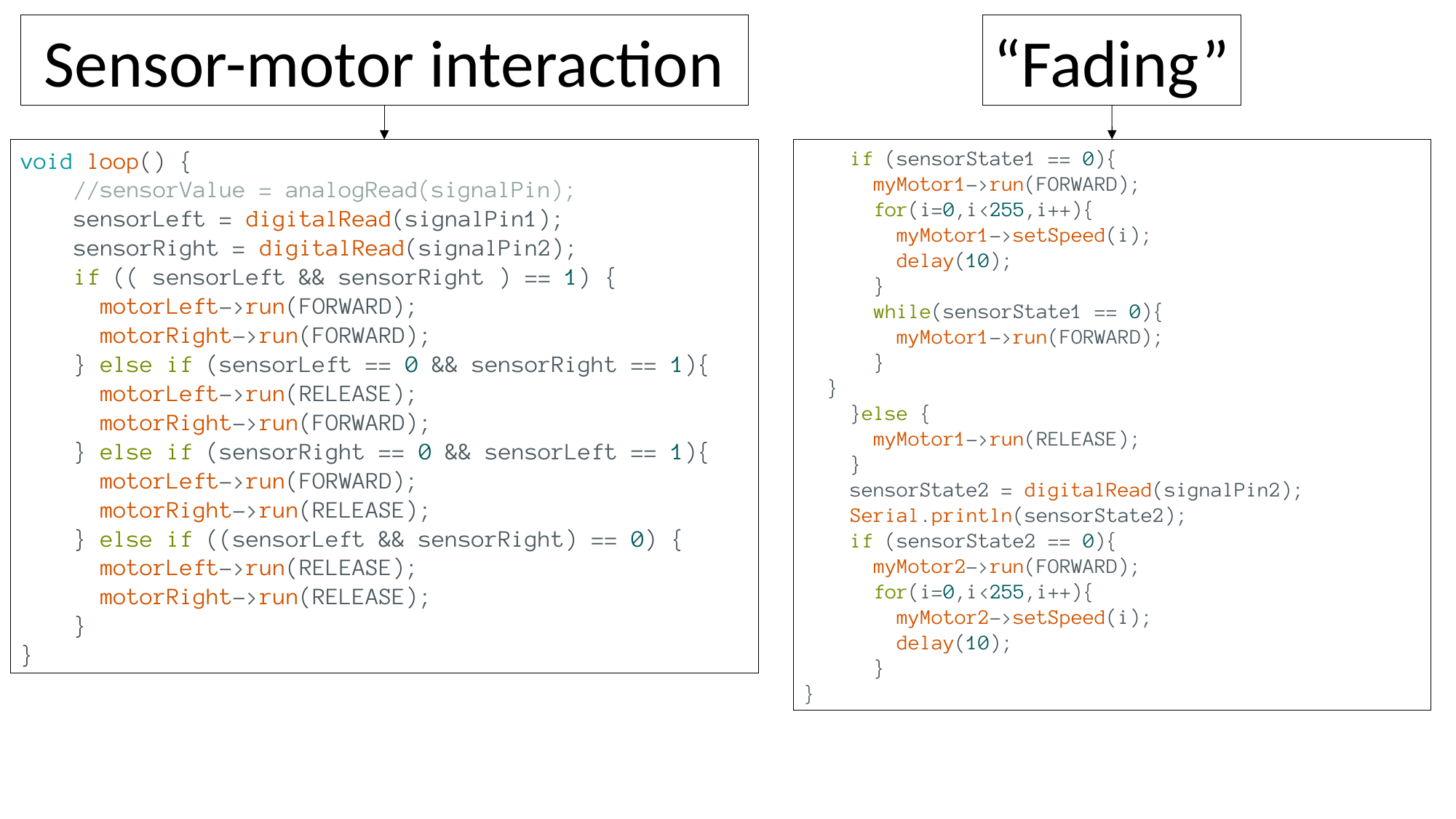

Sensor-motor interaction
“Fading”
void loop() {
    //sensorValue = analogRead(signalPin);
    sensorLeft = digitalRead(signalPin1);
    sensorRight = digitalRead(signalPin2);
    if (( sensorLeft && sensorRight ) == 1) {
      motorLeft->run(FORWARD);
      motorRight->run(FORWARD);
    } else if (sensorLeft == 0 && sensorRight == 1){
      motorLeft->run(RELEASE);
      motorRight->run(FORWARD);
    } else if (sensorRight == 0 && sensorLeft == 1){
      motorLeft->run(FORWARD);
      motorRight->run(RELEASE);
    } else if ((sensorLeft && sensorRight) == 0) {
      motorLeft->run(RELEASE);
      motorRight->run(RELEASE);
    }
}
    if (sensorState1 == 0){
      myMotor1->run(FORWARD);
      for(i=0,i<255,i++){
        myMotor1->setSpeed(i);
        delay(10);
      }
      while(sensorState1 == 0){
        myMotor1->run(FORWARD);
      }
  }
    }else {
      myMotor1->run(RELEASE);
    }
    sensorState2 = digitalRead(signalPin2);
    Serial.println(sensorState2);
    if (sensorState2 == 0){
      myMotor2->run(FORWARD);
      for(i=0,i<255,i++){
        myMotor2->setSpeed(i);
        delay(10);
      }
}